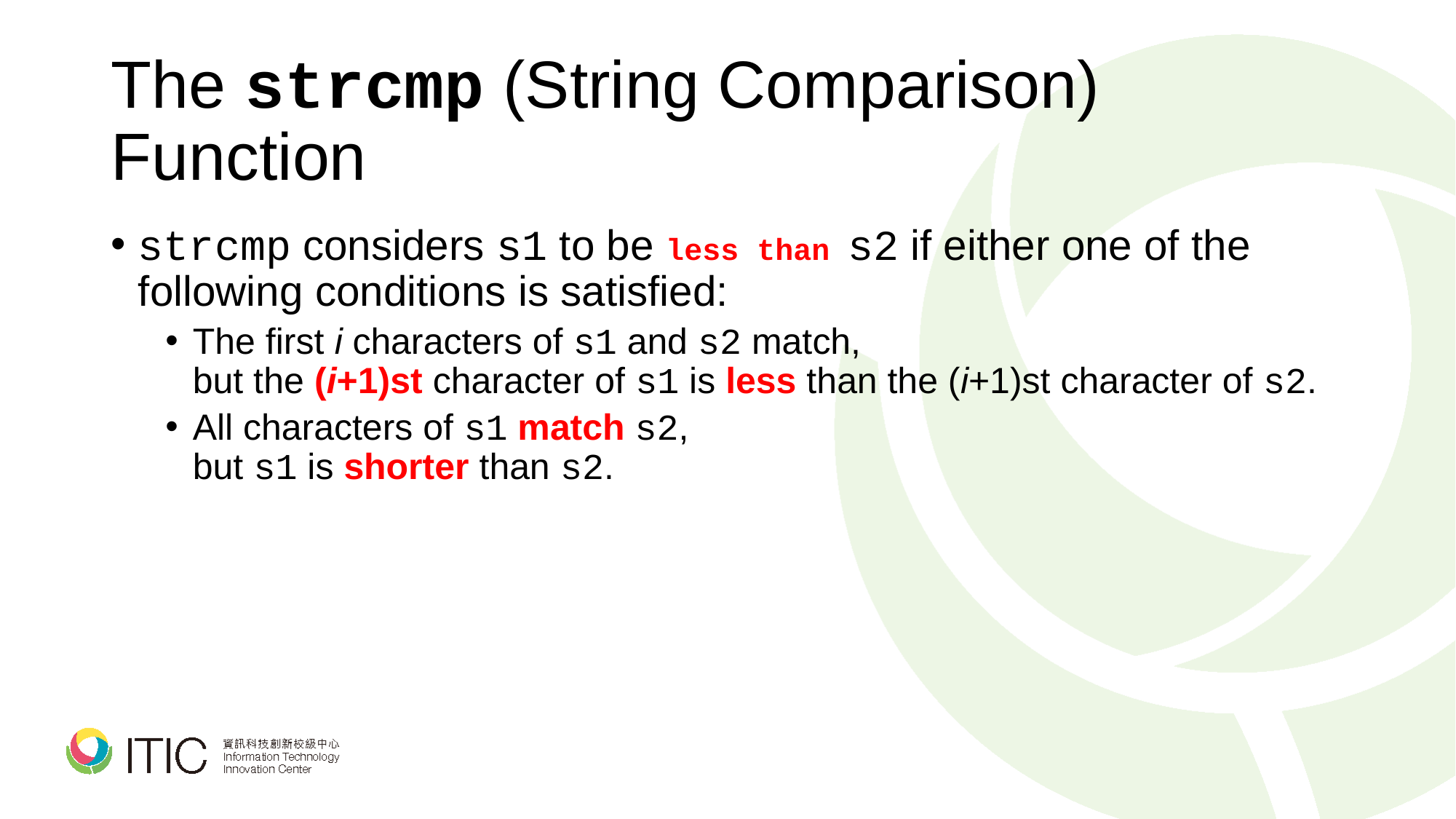

# The strcmp (String Comparison) Function
strcmp considers s1 to be less than s2 if either one of the following conditions is satisfied:
The first i characters of s1 and s2 match,
but the (i+1)st character of s1 is less than the (i+1)st character of s2.
All characters of s1 match s2,
but s1 is shorter than s2.